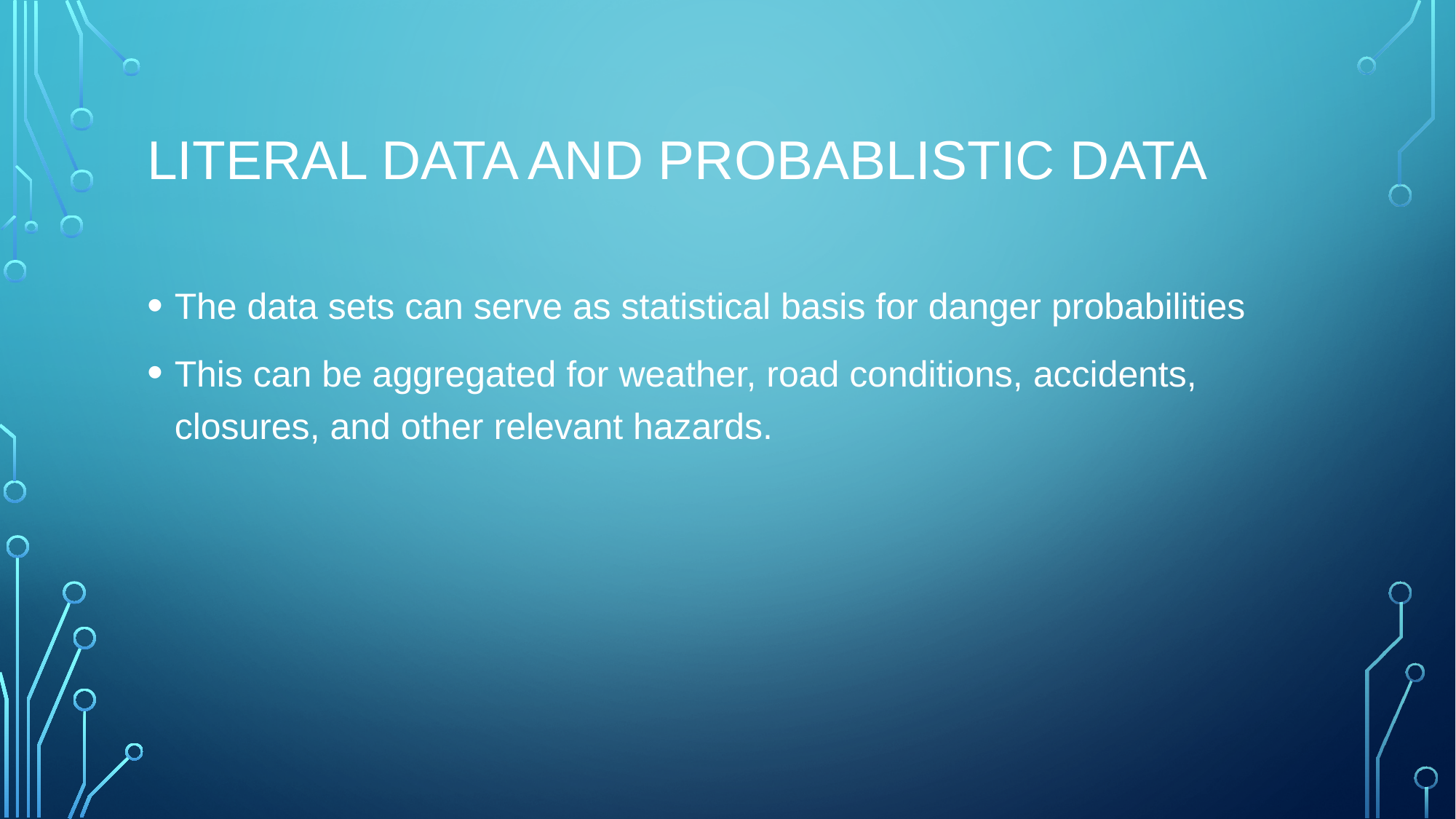

# Literal data and probablistic data
The data sets can serve as statistical basis for danger probabilities
This can be aggregated for weather, road conditions, accidents, closures, and other relevant hazards.